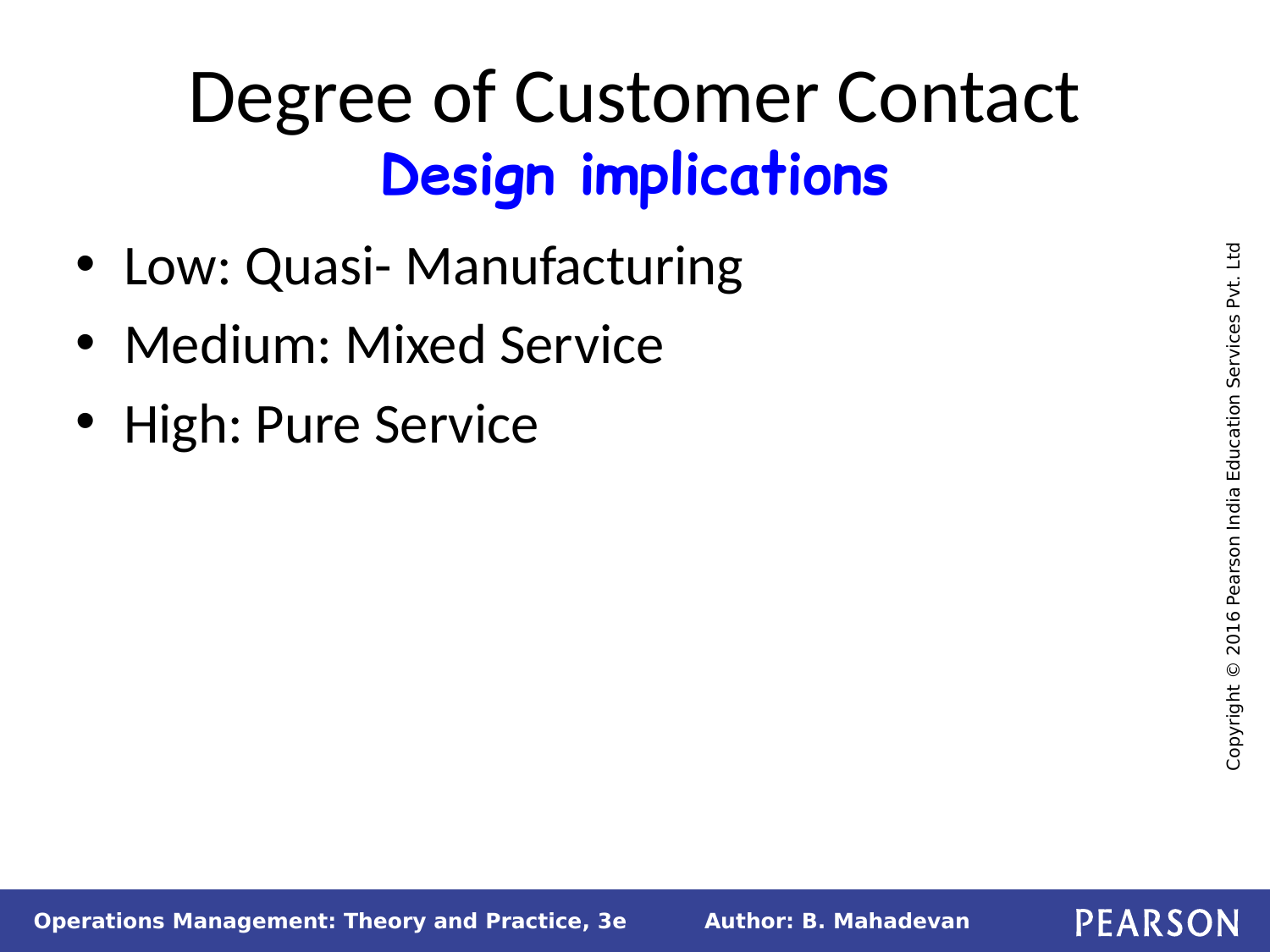

# Degree of Customer Contact Design implications
Low: Quasi- Manufacturing
Medium: Mixed Service
High: Pure Service